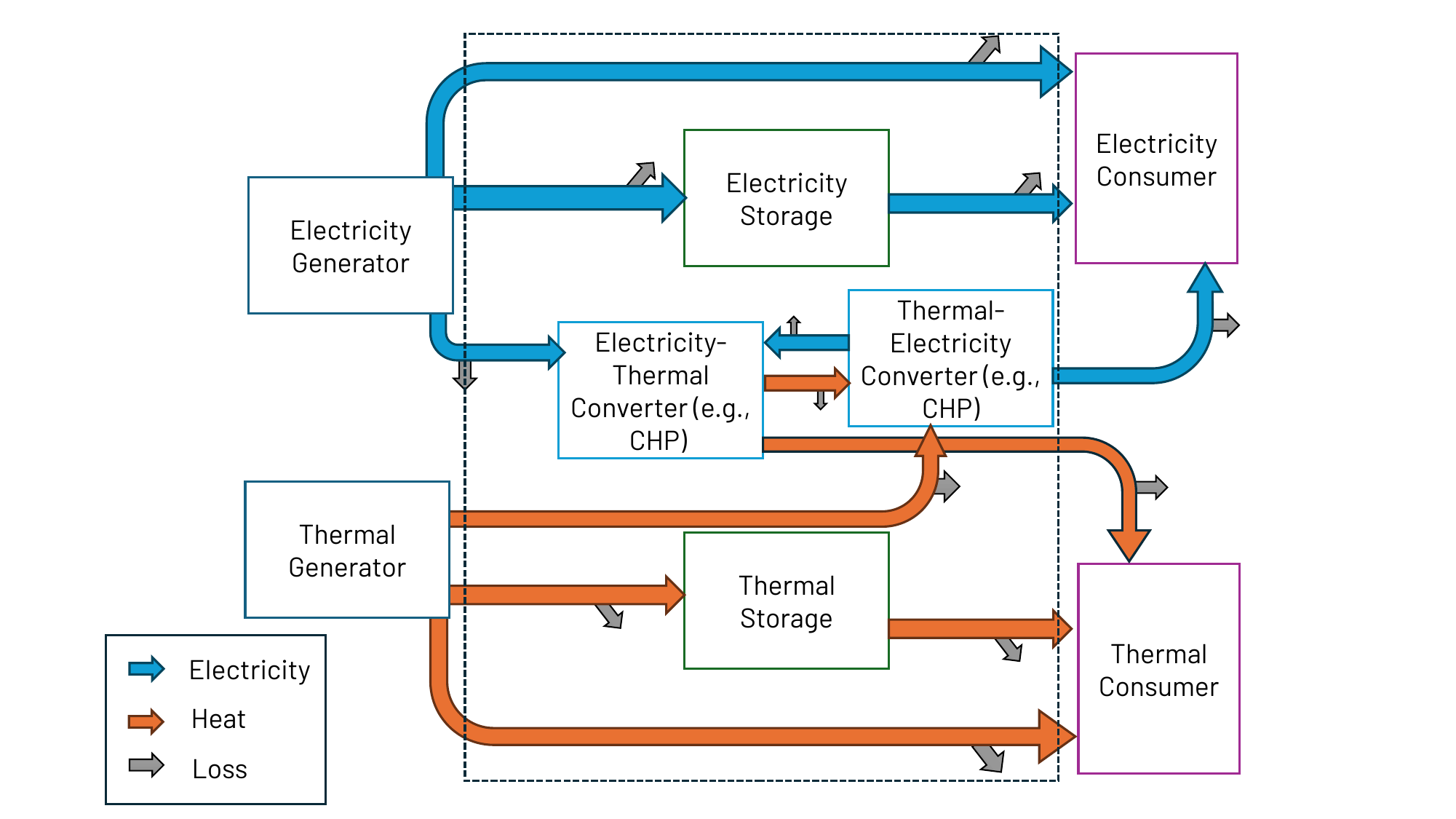

Electricity Consumer
Electricity Storage

Electricity Generator

Thermal-Electricity
Converter (e.g., CHP)

Electricity-
Thermal
Converter (e.g., CHP)

Thermal Generator
Thermal Storage
Thermal Consumer

Electricity

Heat

Loss